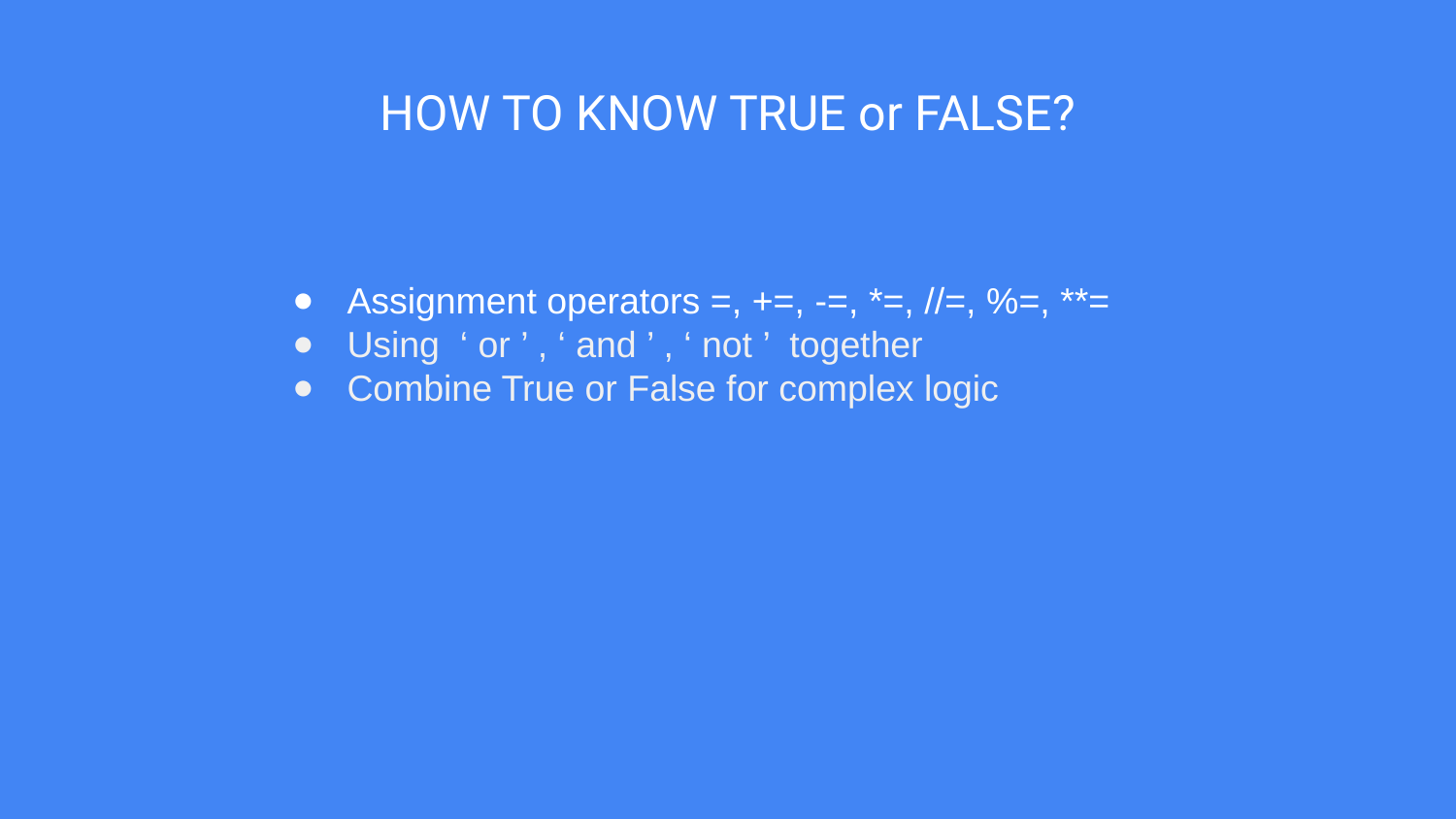

# HOW TO KNOW TRUE or FALSE?

Assignment operators =, +=, -=, *=, //=, %=, **=
Using  ‘ or ’ , ‘ and ’ , ‘ not ’  together
Combine True or False for complex logic